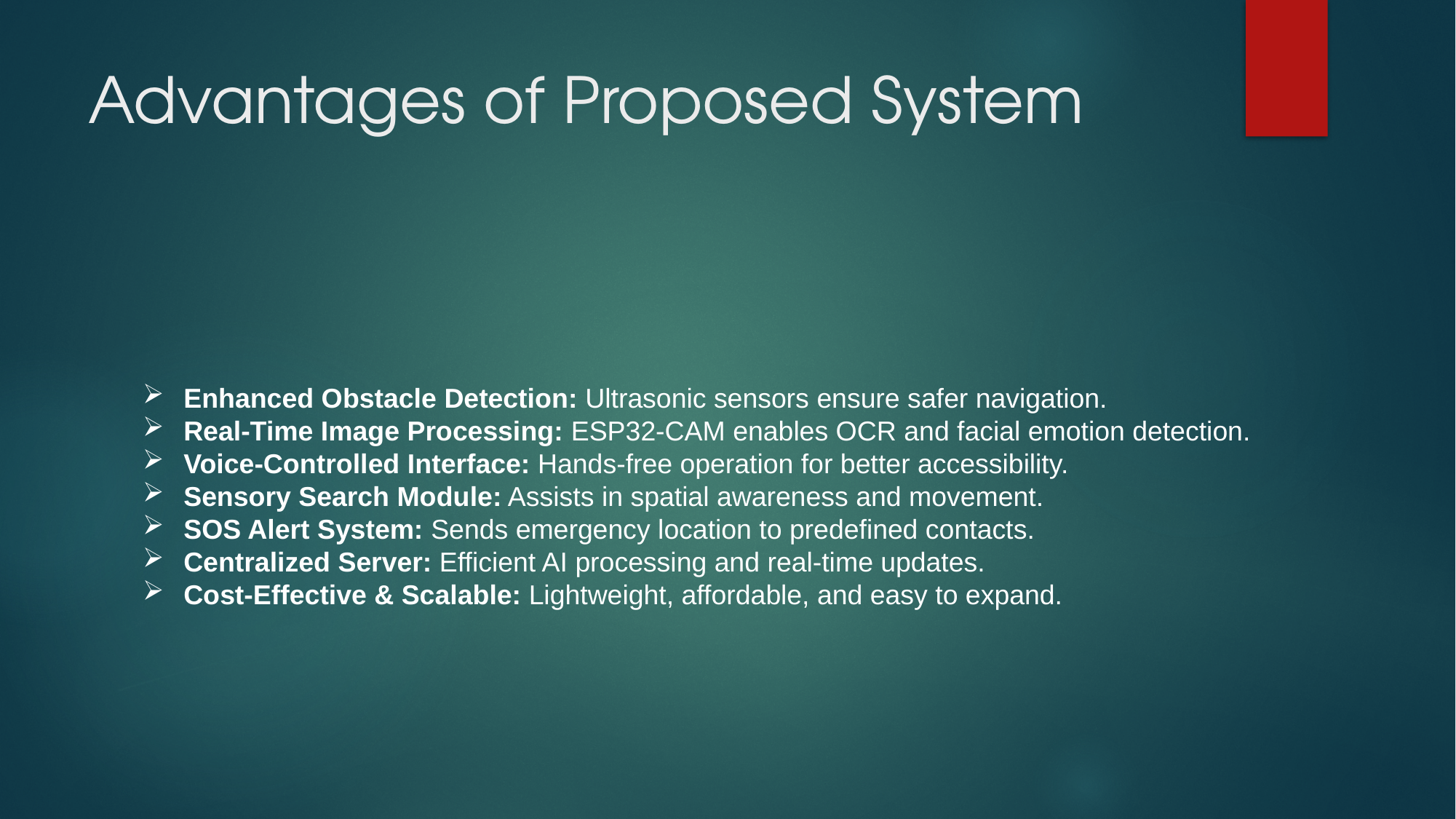

# Advantages of Proposed System
Enhanced Obstacle Detection: Ultrasonic sensors ensure safer navigation.
Real-Time Image Processing: ESP32-CAM enables OCR and facial emotion detection.
Voice-Controlled Interface: Hands-free operation for better accessibility.
Sensory Search Module: Assists in spatial awareness and movement.
SOS Alert System: Sends emergency location to predefined contacts.
Centralized Server: Efficient AI processing and real-time updates.
Cost-Effective & Scalable: Lightweight, affordable, and easy to expand.